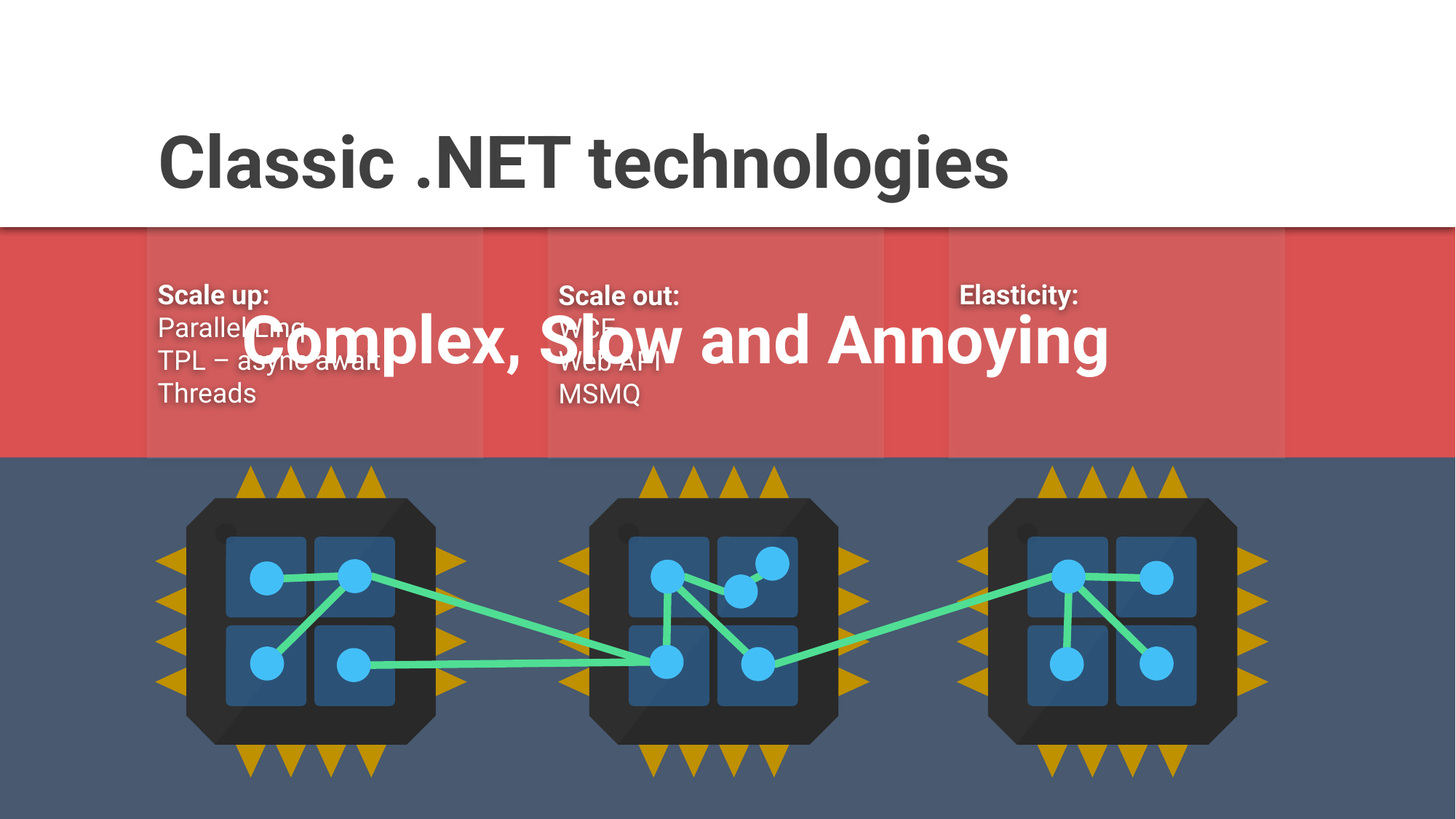

Classic .NET technologies

Scale up:
Parallel Linq
TPL – async await
Threads
Elasticity:

Scale out:
WCF
Web API
MSMQ
Complex, Slow and Annoying